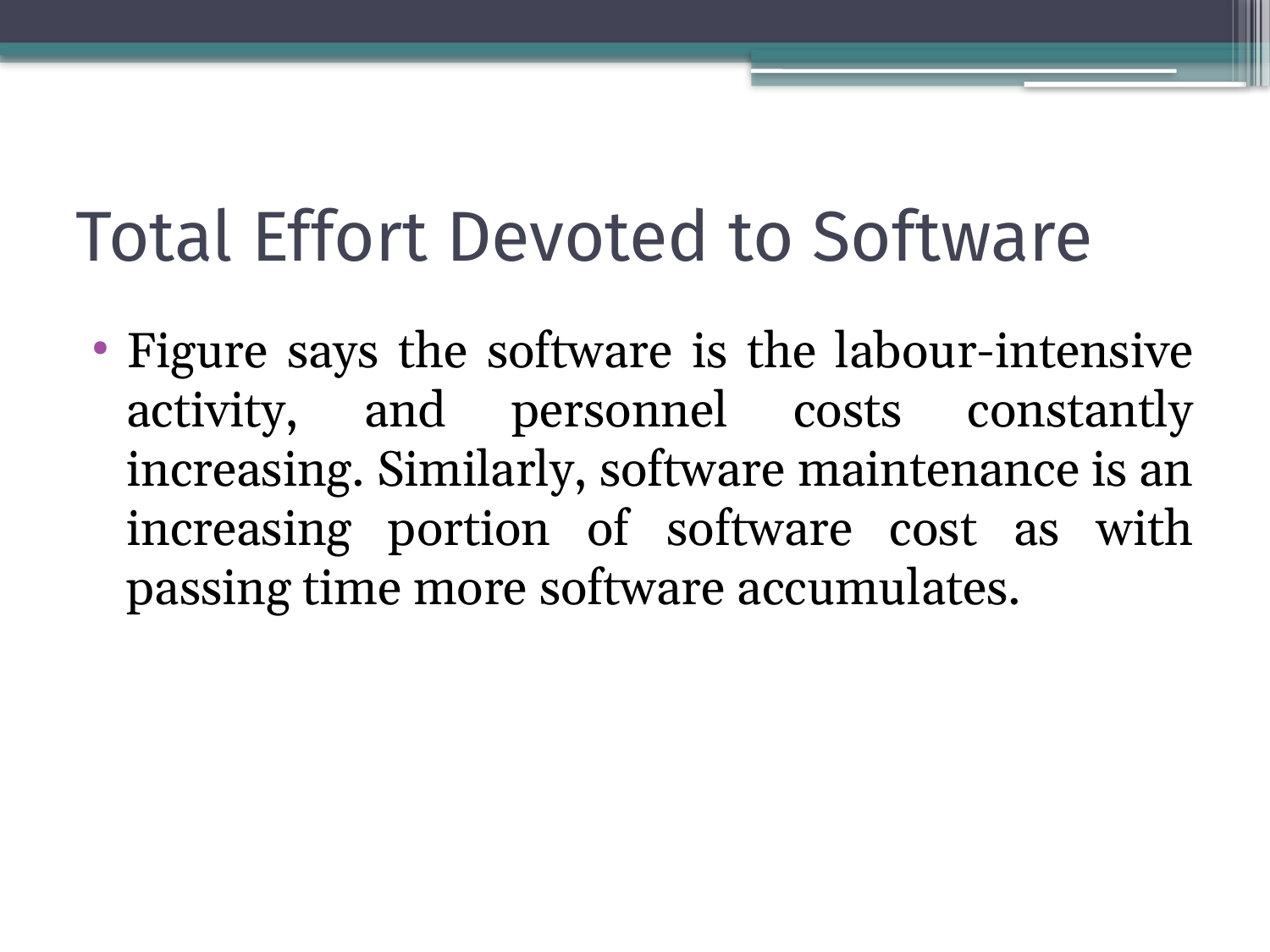

# Total Effort Devoted to Software
Figure says the software is the labour-intensive activity, and personnel costs constantly increasing. Similarly, software maintenance is an increasing portion of software cost as with passing time more software accumulates.